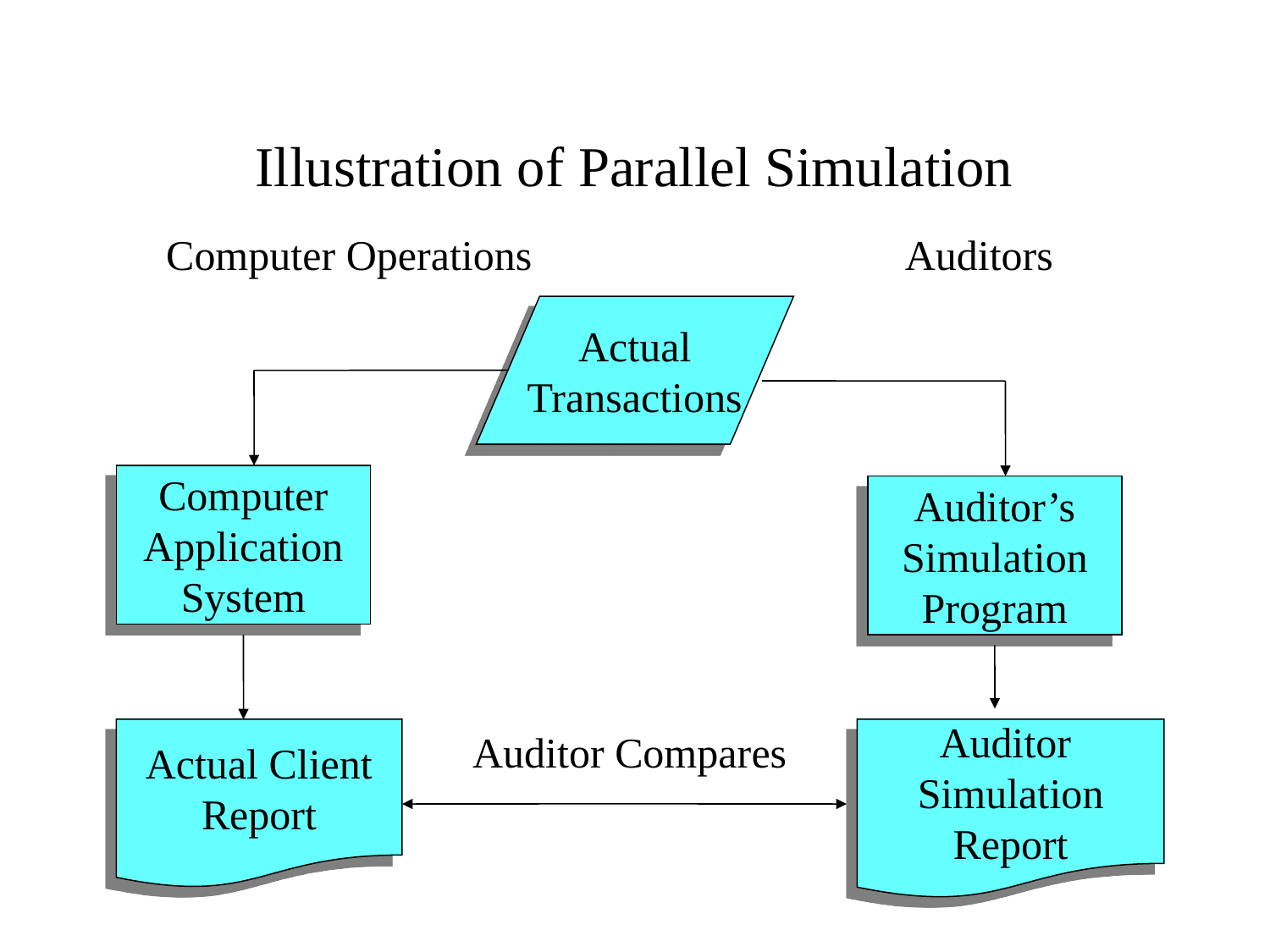

# Illustration of Parallel Simulation
Computer Operations
Auditors
Actual
Transactions

Computer
Application
System
Auditor’s
Simulation
Program

Actual Client
Report
Auditor Compares
Auditor
Simulation
Report